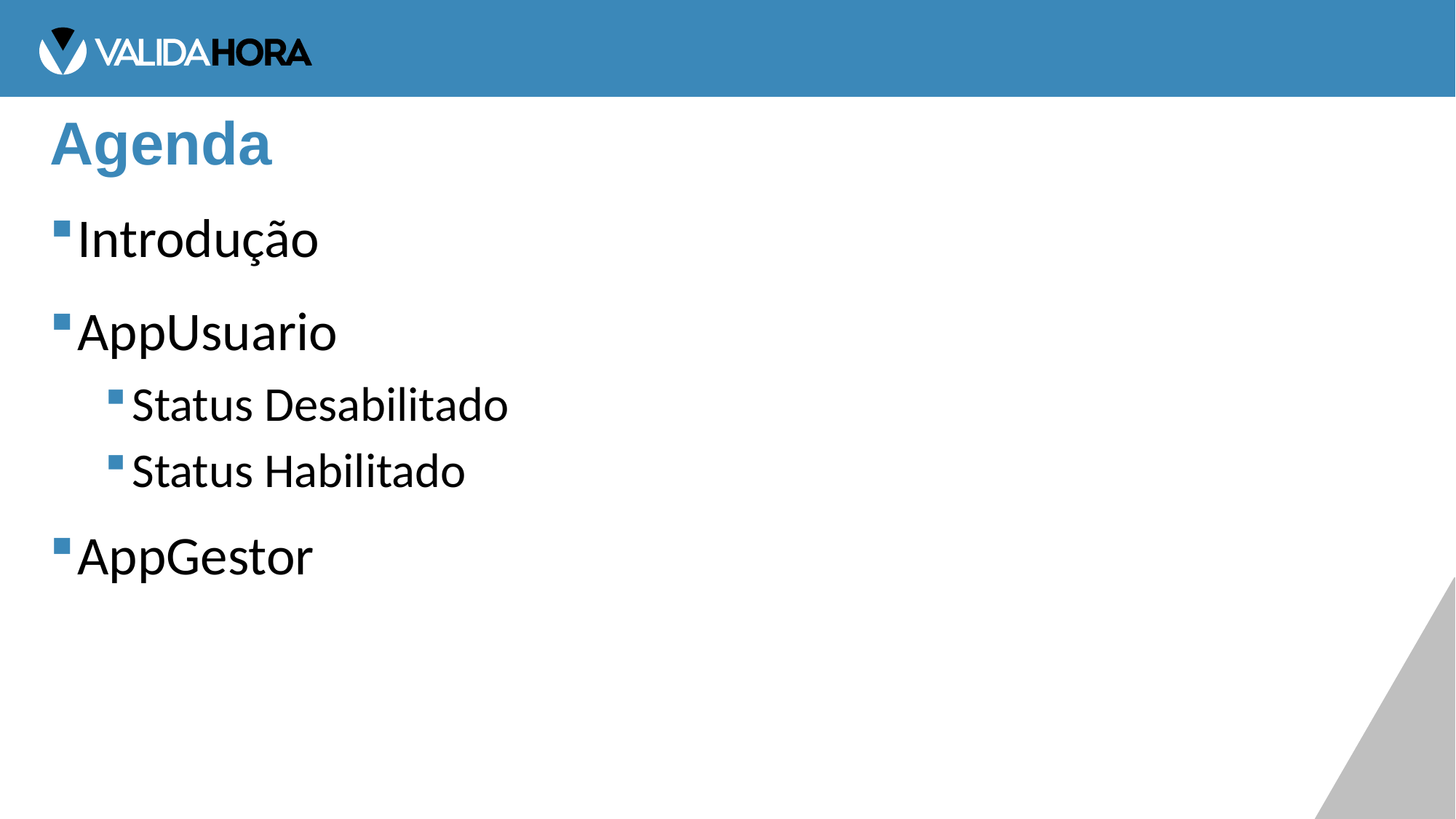

# Agenda
Introdução
AppUsuario
Status Desabilitado
Status Habilitado
AppGestor